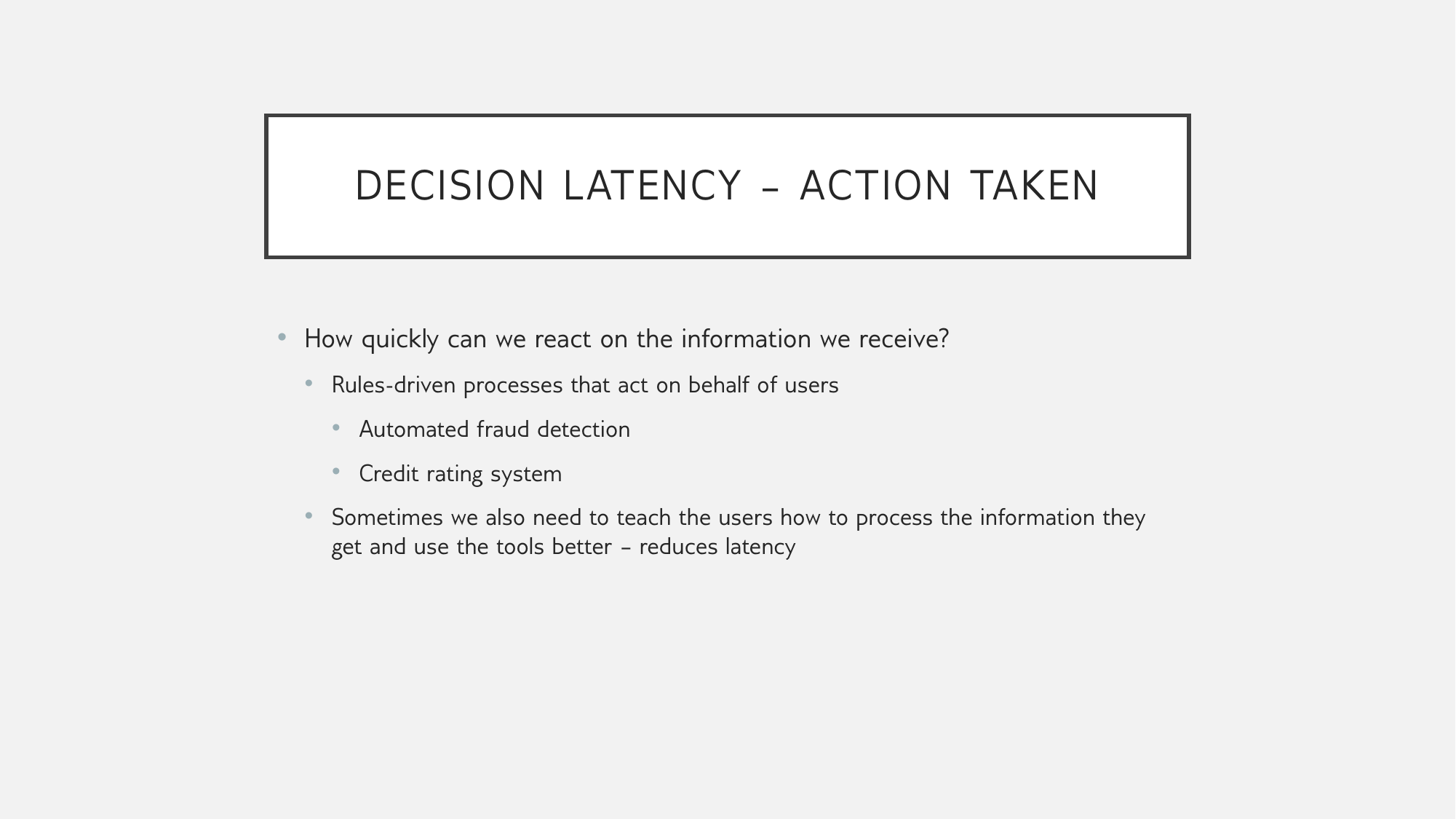

# Decision Latency – Action Taken
How quickly can we react on the information we receive?
Rules-driven processes that act on behalf of users
Automated fraud detection
Credit rating system
Sometimes we also need to teach the users how to process the information they get and use the tools better – reduces latency